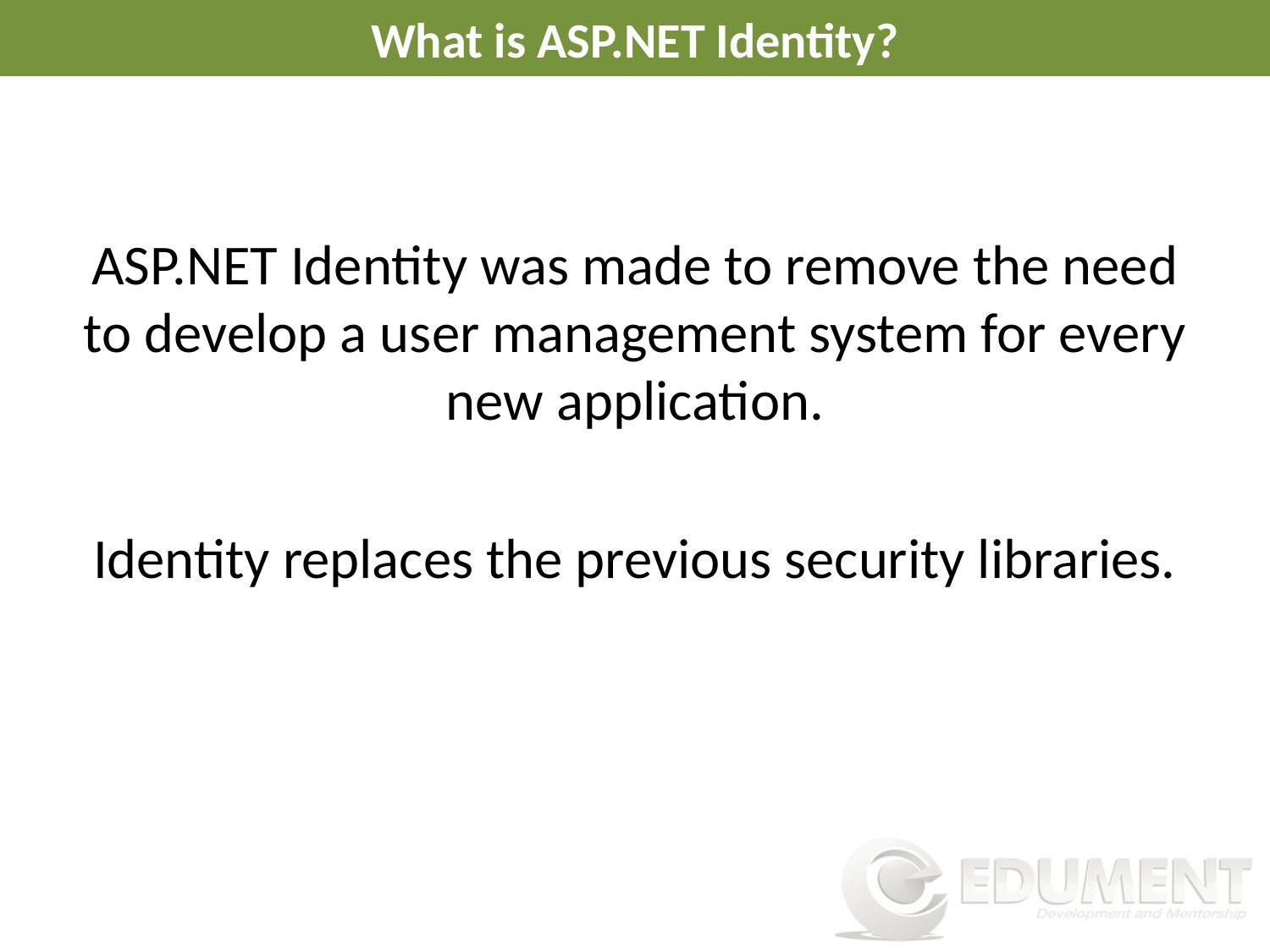

# What is ASP.NET Identity?
ASP.NET Identity was made to remove the need to develop a user management system for every new application.

Identity replaces the previous security libraries.